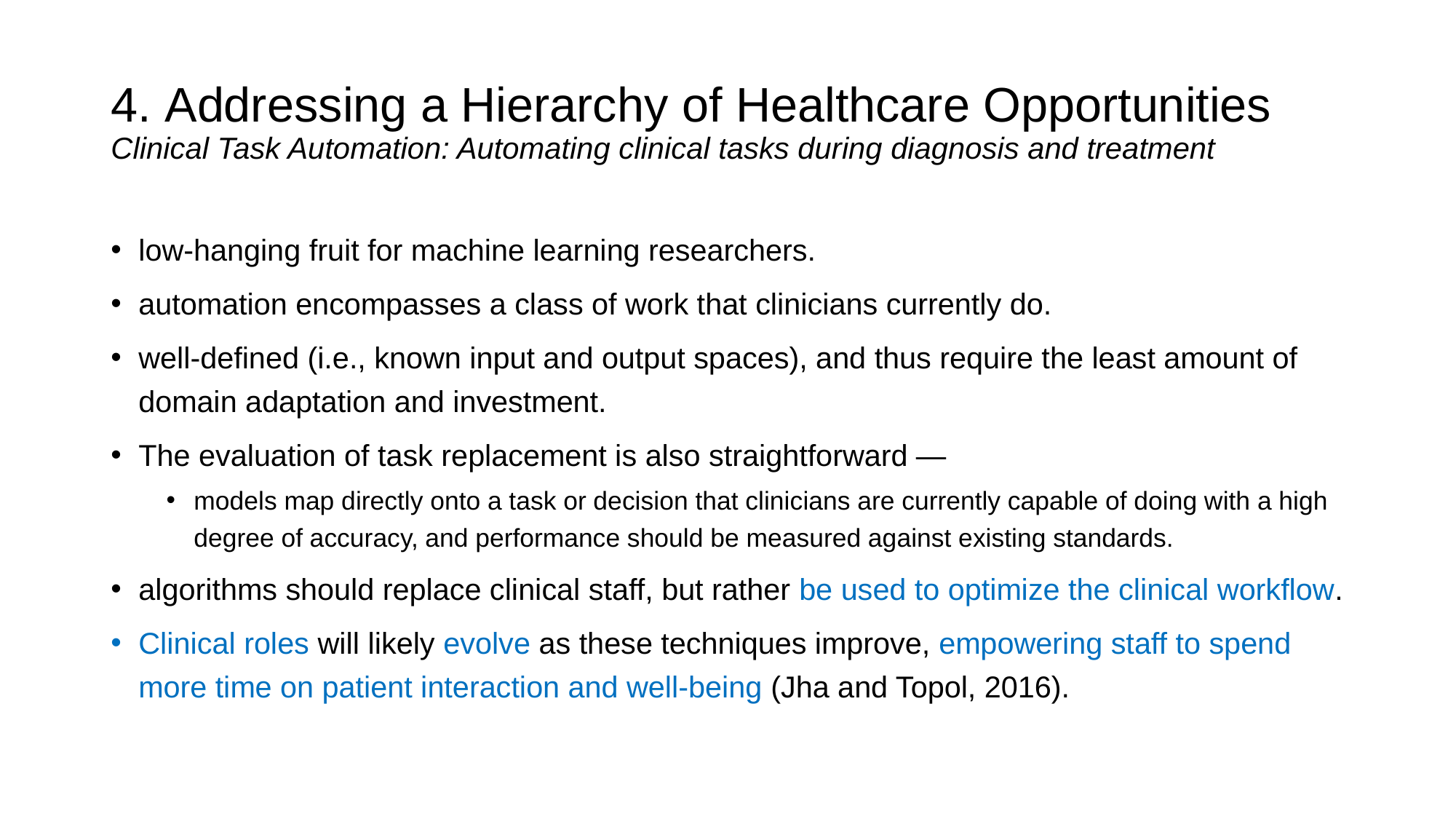

# ﻿4. Addressing a Hierarchy of Healthcare Opportunities ﻿Clinical Task Automation: Automating clinical tasks during diagnosis and treatment
low-hanging fruit for machine learning researchers.
automation encompasses a class of work that clinicians currently do.
well-defined (i.e., known input and output spaces), and thus require the least amount of domain adaptation and investment.
The evaluation of task replacement is also straightforward —
models map directly onto a task or decision that clinicians are currently capable of doing with a high degree of accuracy, and performance should be measured against existing standards.
algorithms should replace clinical staff, but rather be used to optimize the clinical workflow.
Clinical roles will likely evolve as these techniques improve, empowering staff to spend more time on patient interaction and well-being (Jha and Topol, 2016).